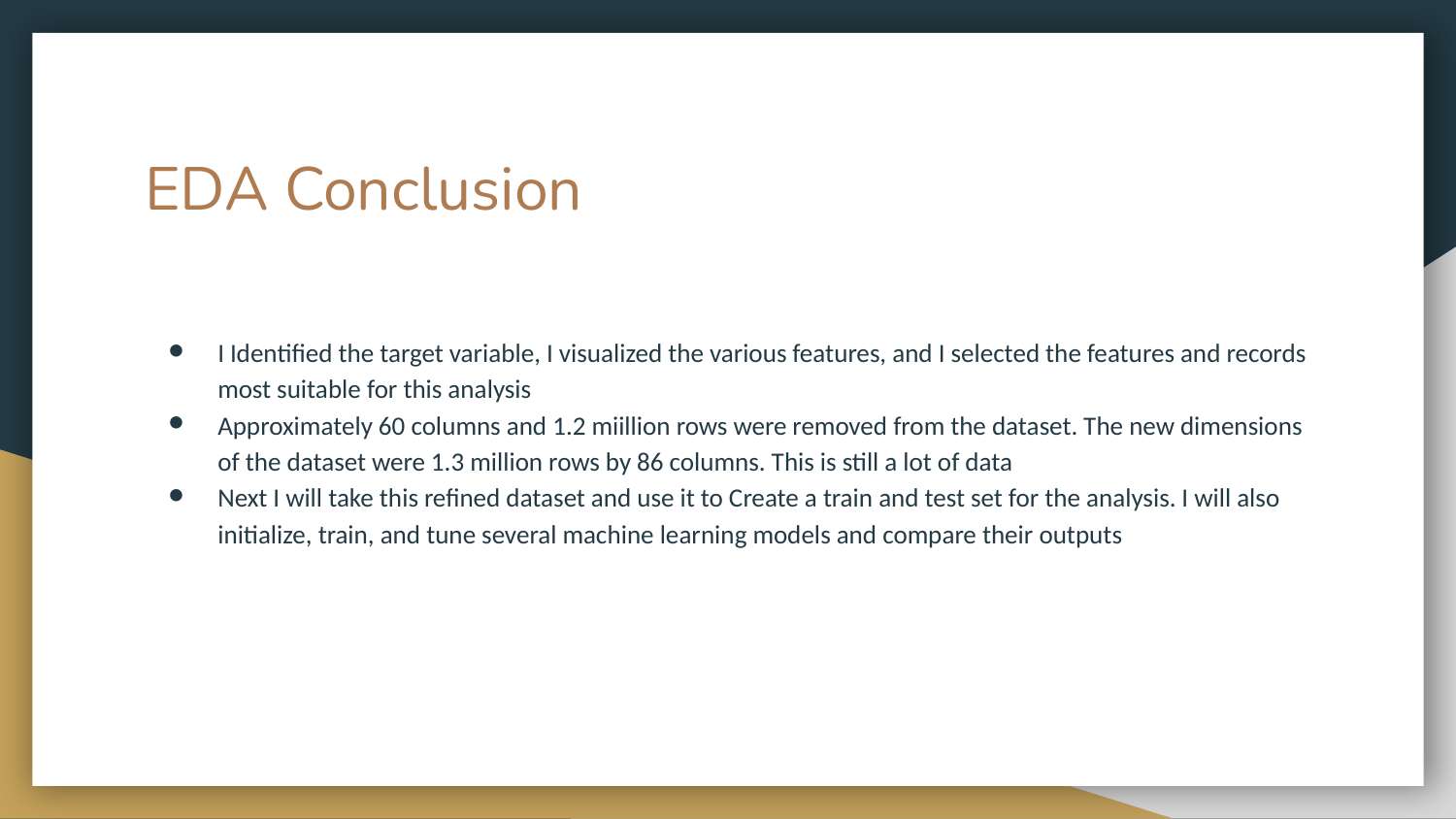

# EDA Conclusion
I Identified the target variable, I visualized the various features, and I selected the features and records most suitable for this analysis
Approximately 60 columns and 1.2 miillion rows were removed from the dataset. The new dimensions of the dataset were 1.3 million rows by 86 columns. This is still a lot of data
Next I will take this refined dataset and use it to Create a train and test set for the analysis. I will also initialize, train, and tune several machine learning models and compare their outputs